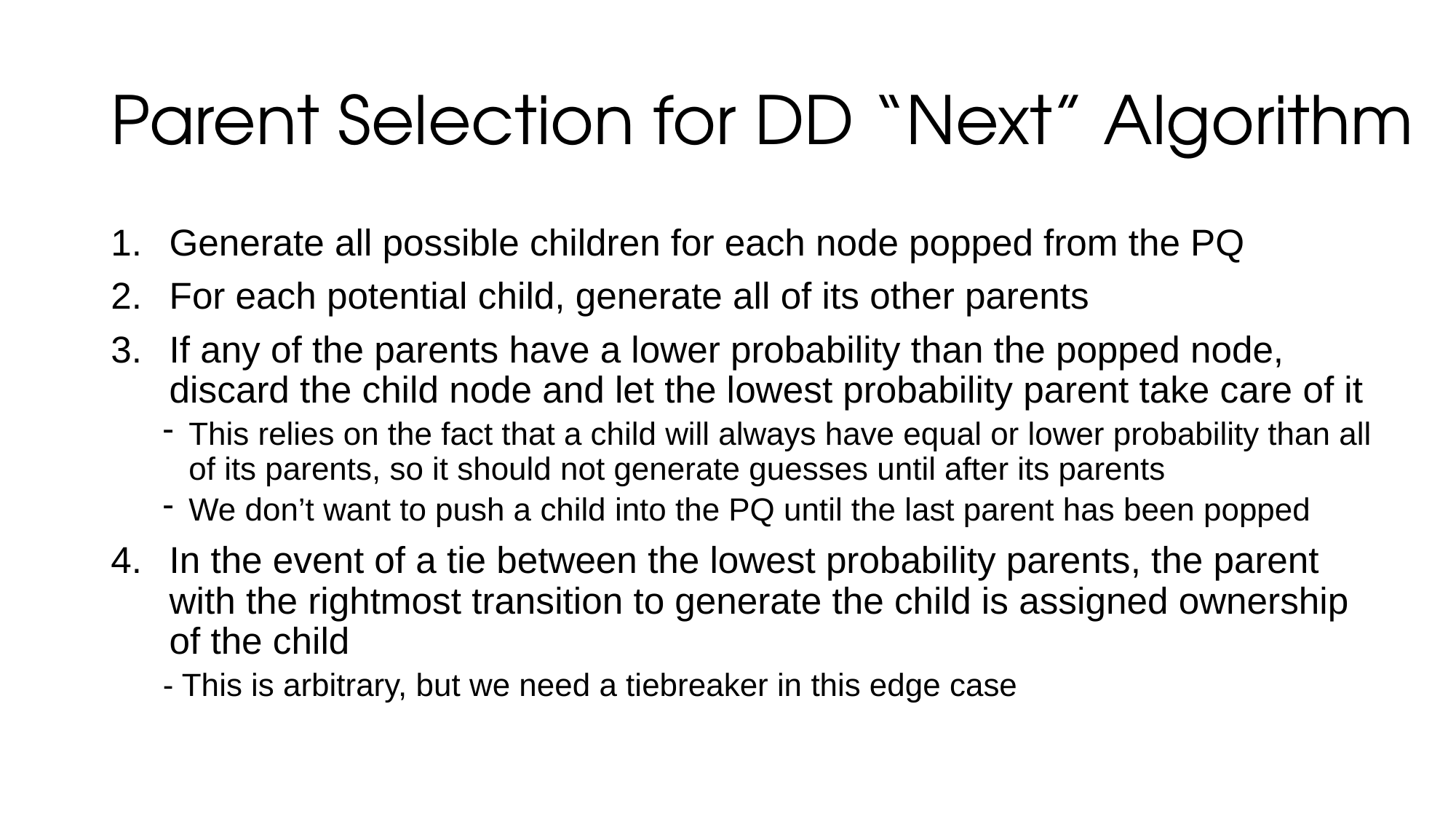

# Parent Selection for DD “Next” Algorithm
Generate all possible children for each node popped from the PQ
For each potential child, generate all of its other parents
If any of the parents have a lower probability than the popped node, discard the child node and let the lowest probability parent take care of it
This relies on the fact that a child will always have equal or lower probability than all of its parents, so it should not generate guesses until after its parents
We don’t want to push a child into the PQ until the last parent has been popped
In the event of a tie between the lowest probability parents, the parent with the rightmost transition to generate the child is assigned ownership of the child
- This is arbitrary, but we need a tiebreaker in this edge case